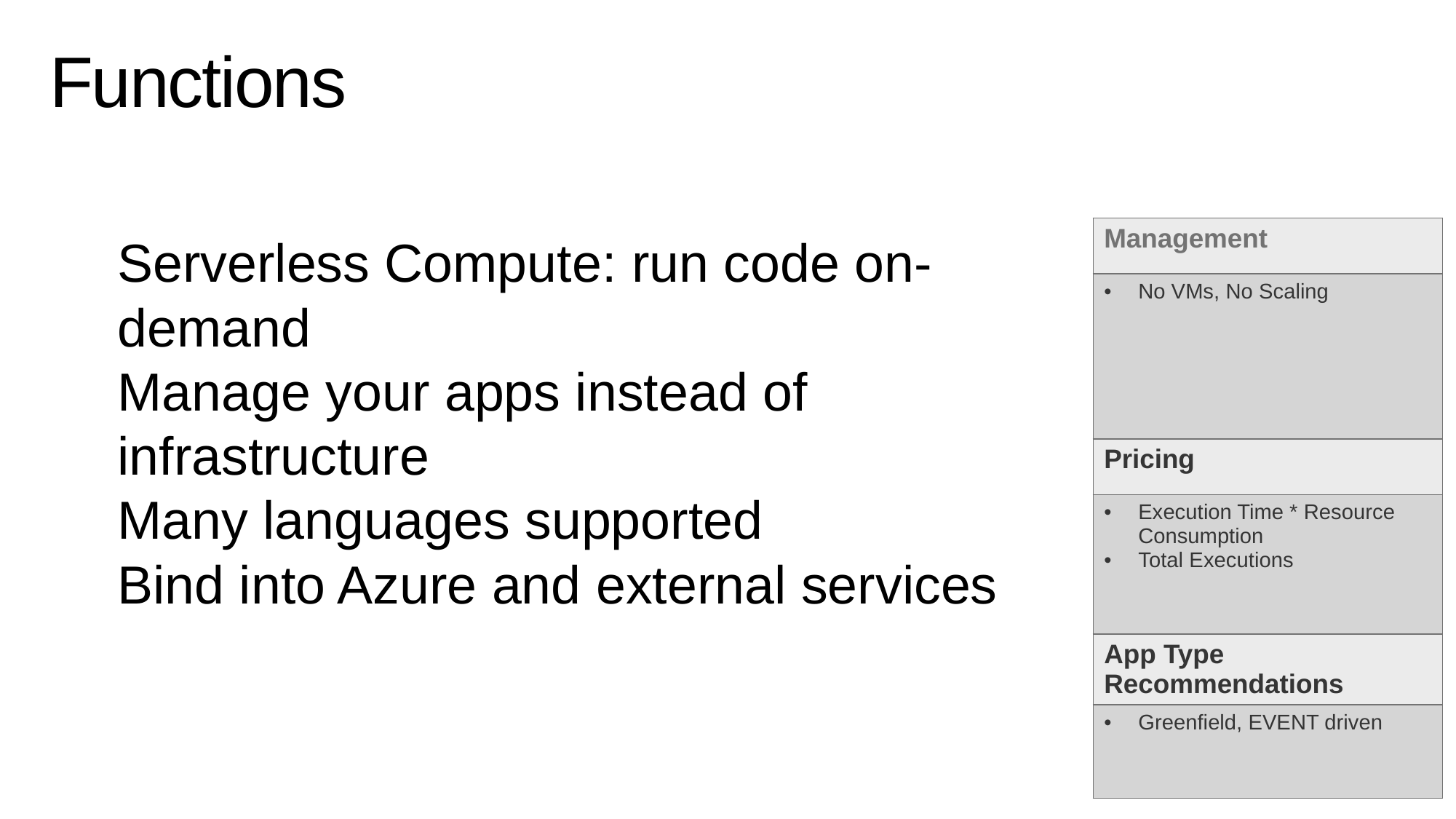

# Functions
Serverless Compute: run code on-demand
Manage your apps instead of infrastructure
Many languages supported
Bind into Azure and external services

| Management |
| --- |
| No VMs, No Scaling |
| Pricing |
| Execution Time \* Resource Consumption Total Executions |
| App Type Recommendations |
| Greenfield, EVENT driven |